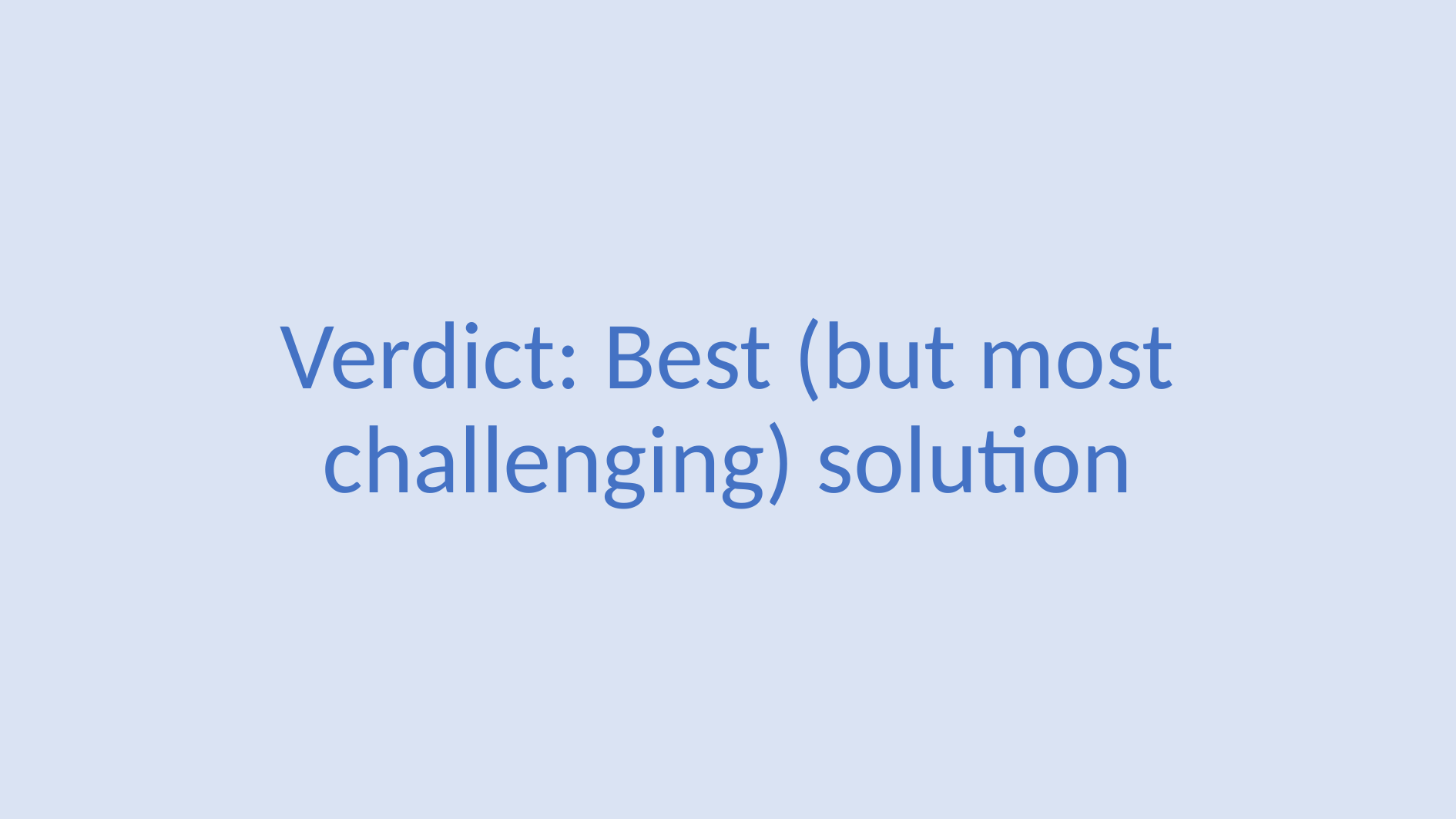

# Verdict: Best (but most challenging) solution